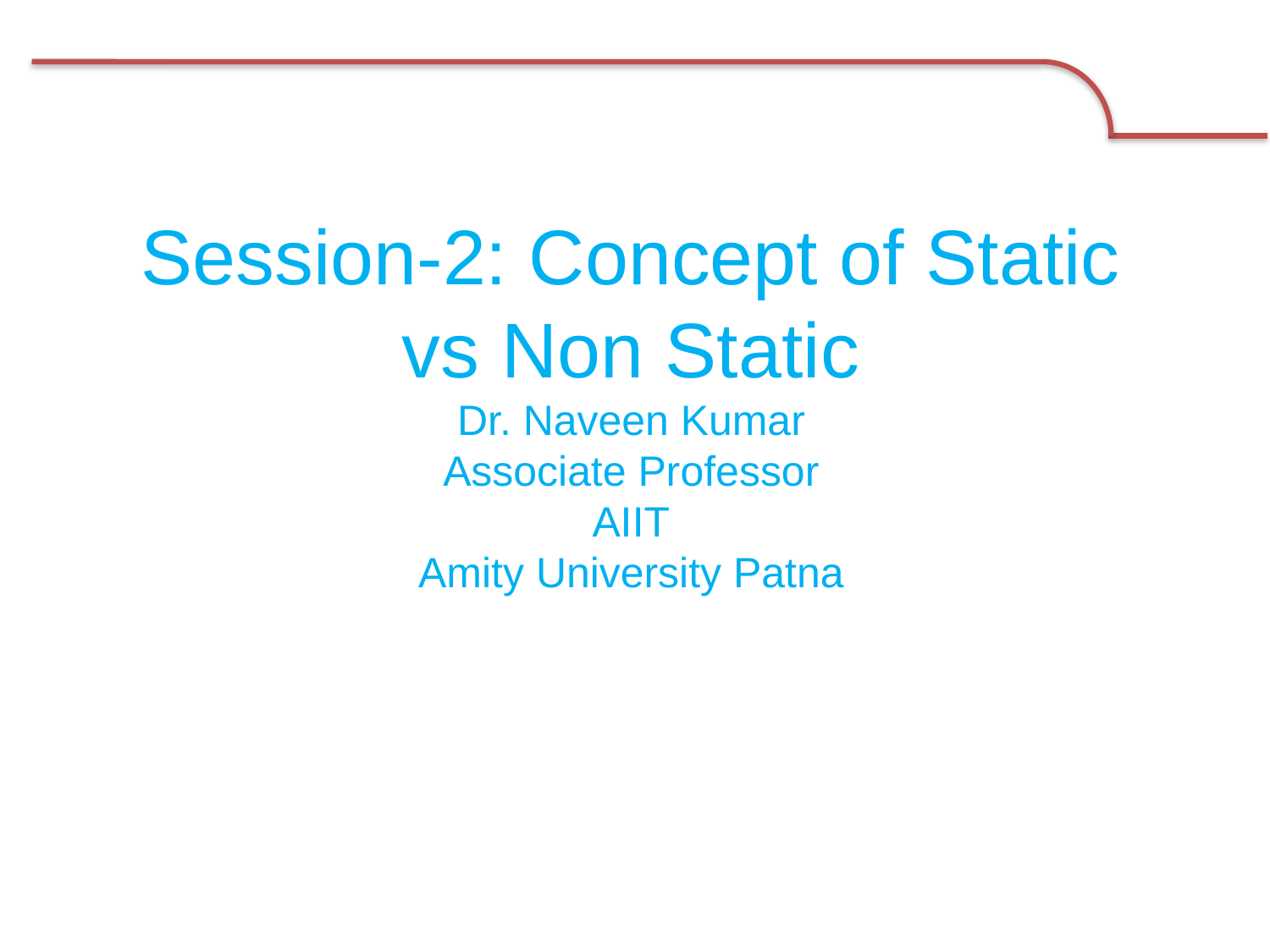

# Session-2: Concept of Static vs Non Static Dr. Naveen Kumar Associate Professor AIIT Amity University Patna